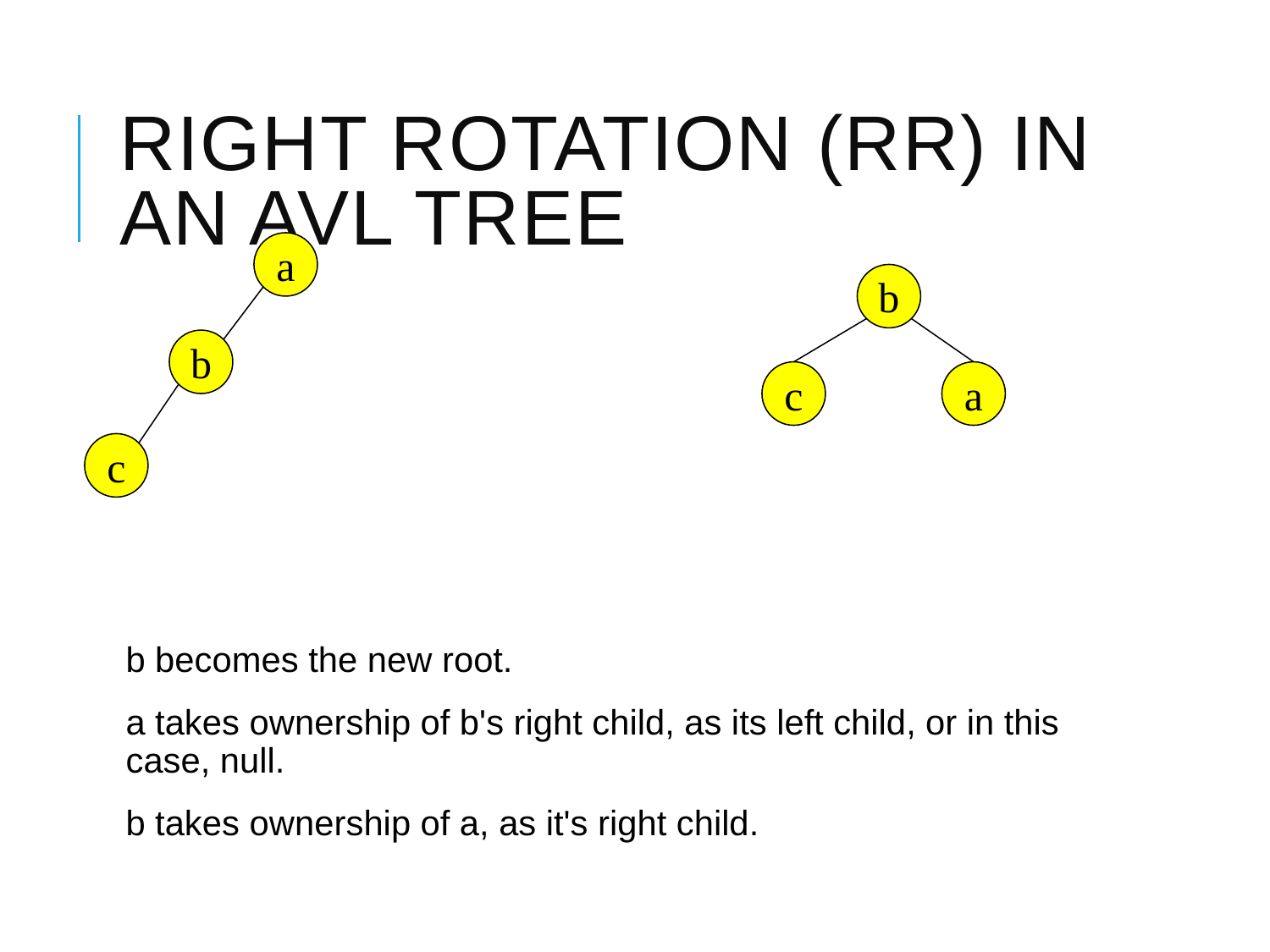

# Right Rotation (RR) in an AVL Tree
a
b

b becomes the new root.
a takes ownership of b's right child, as its left child, or in this case, null.
b takes ownership of a, as it's right child.

b
c
a
c